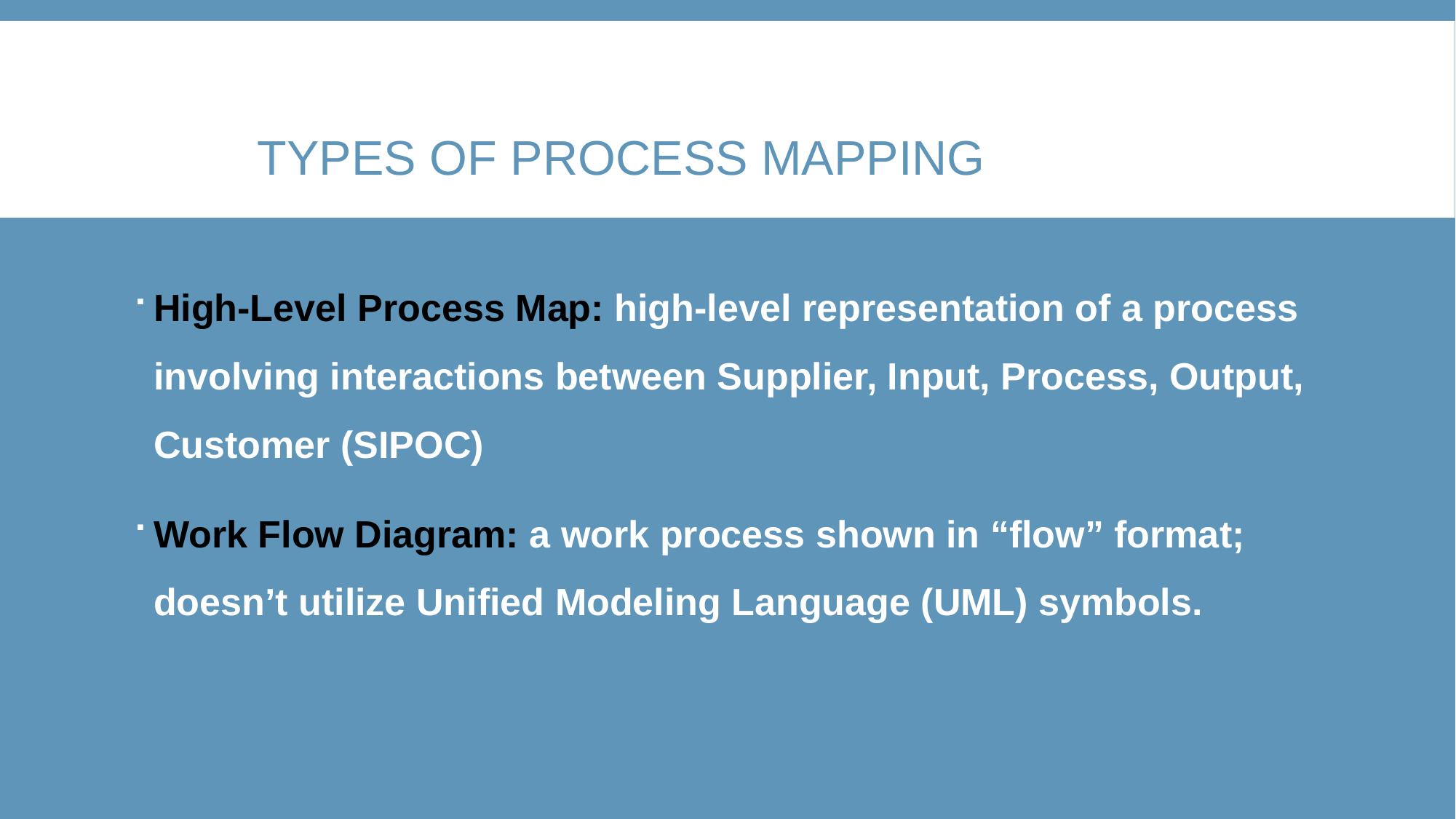

# Types of process mapping
High-Level Process Map: high-level representation of a process involving interactions between Supplier, Input, Process, Output, Customer (SIPOC)
Work Flow Diagram: a work process shown in “flow” format; doesn’t utilize Unified Modeling Language (UML) symbols.